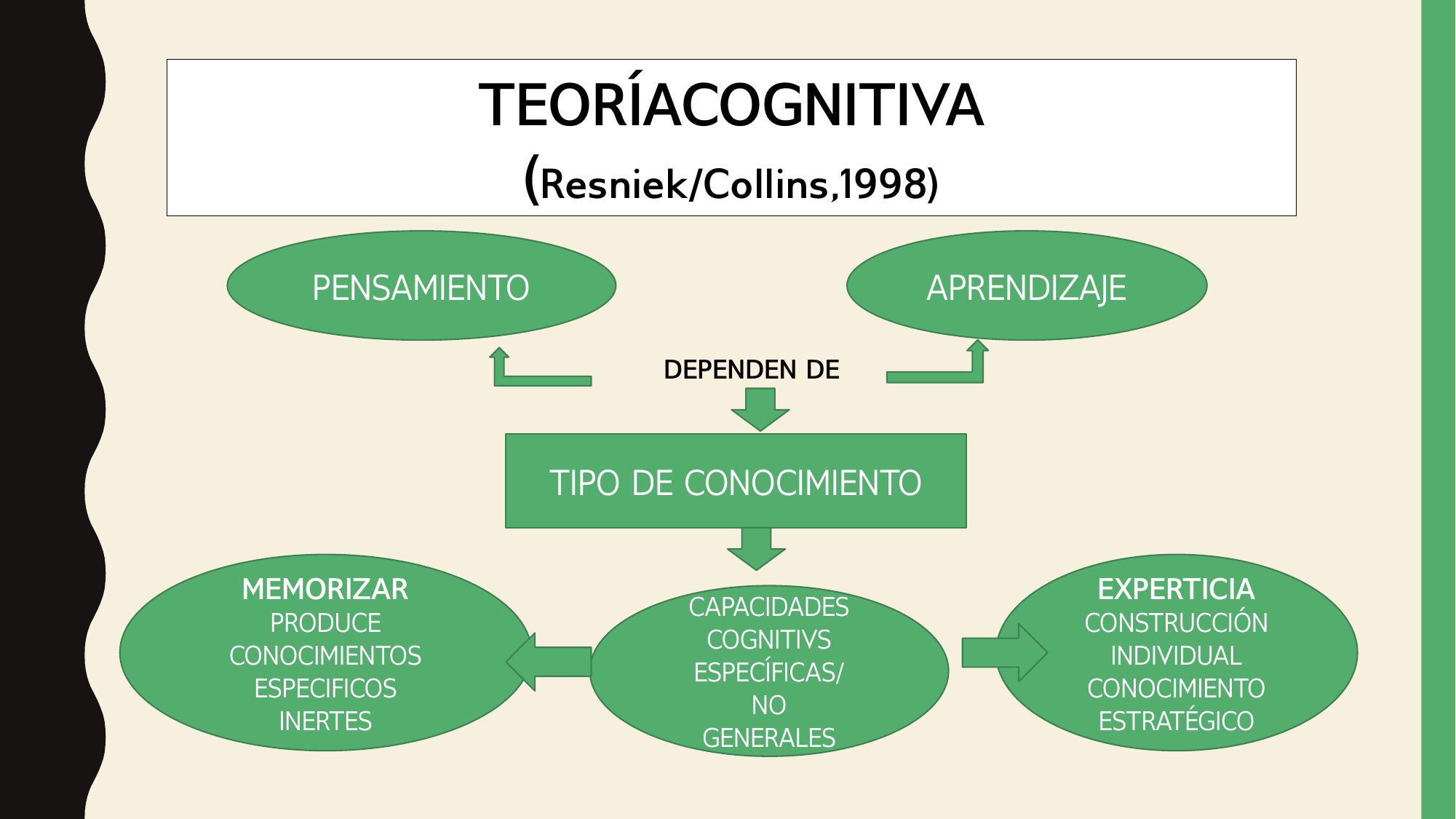

TEORÍACOGNITIVA
(Resniek/Collins,1998)
PENSAMIENTO
APRENDIZAJE

DEPENDEN DE

TIPO DE CONOCIMIENTO

MEMORIZAR
PRODUCE CONOCIMIENTOS
ESPECIFICOS
INERTES
EXPERTICIA
CONSTRUCCIÓN
INDIVIDUAL
CONOCIMIENTO
ESTRATÉGICO
CAPACIDADES
COGNITIVS
ESPECÍFICAS/
NO
GENERALES